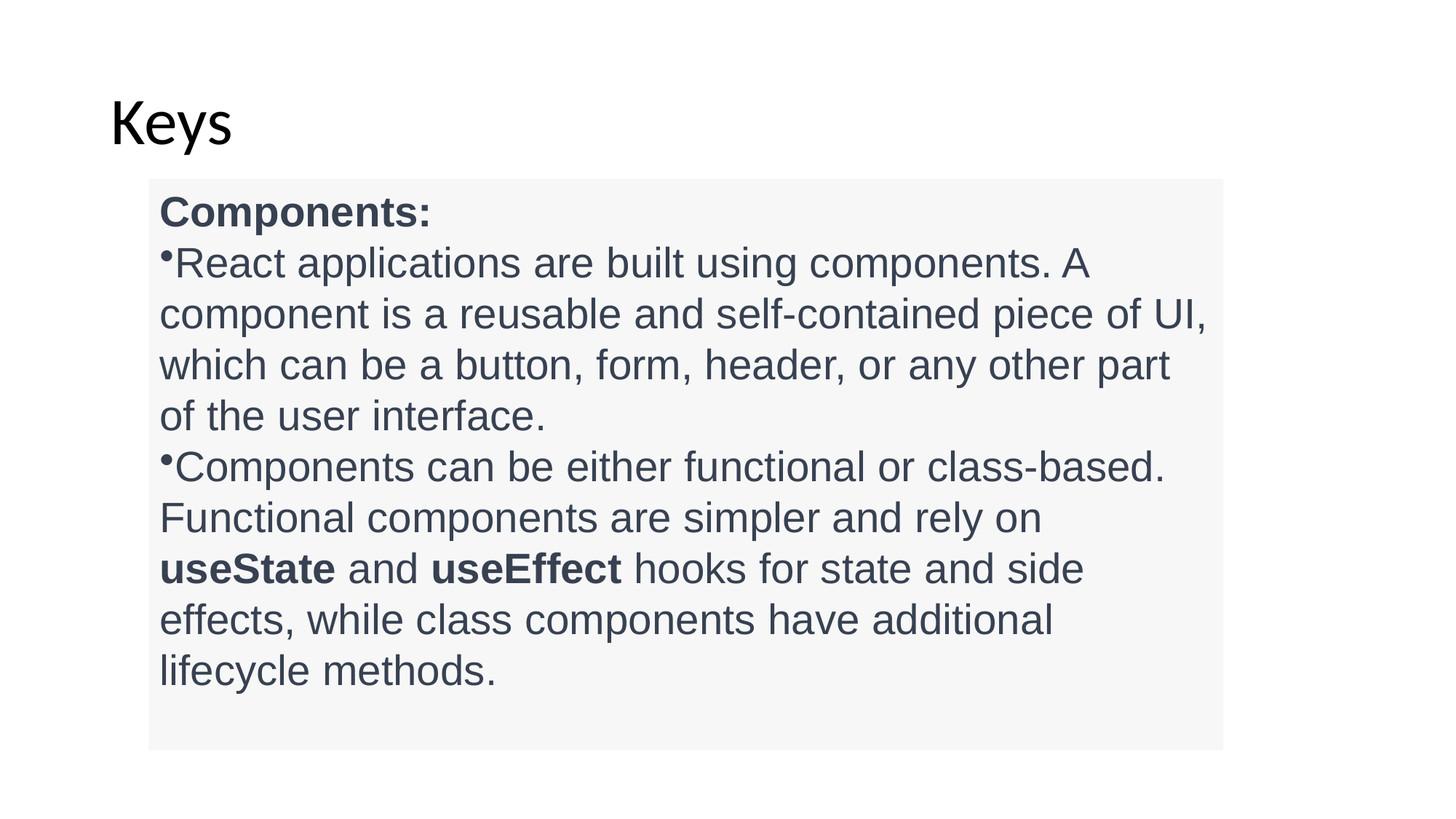

# Keys
Components:
React applications are built using components. A component is a reusable and self-contained piece of UI, which can be a button, form, header, or any other part of the user interface.
Components can be either functional or class-based. Functional components are simpler and rely on useState and useEffect hooks for state and side effects, while class components have additional lifecycle methods.